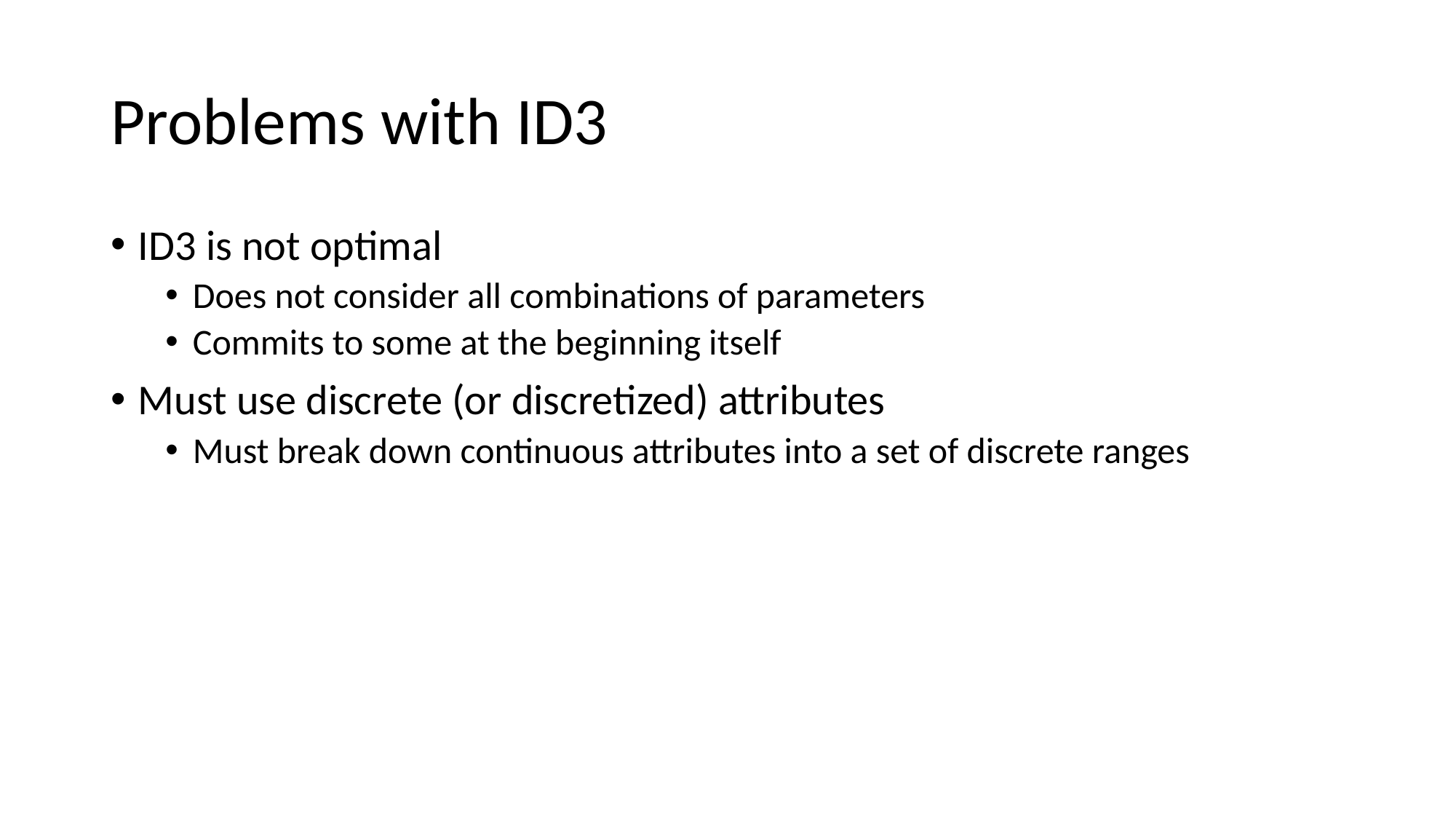

# Problems with ID3
ID3 is not optimal
Does not consider all combinations of parameters
Commits to some at the beginning itself
Must use discrete (or discretized) attributes
Must break down continuous attributes into a set of discrete ranges